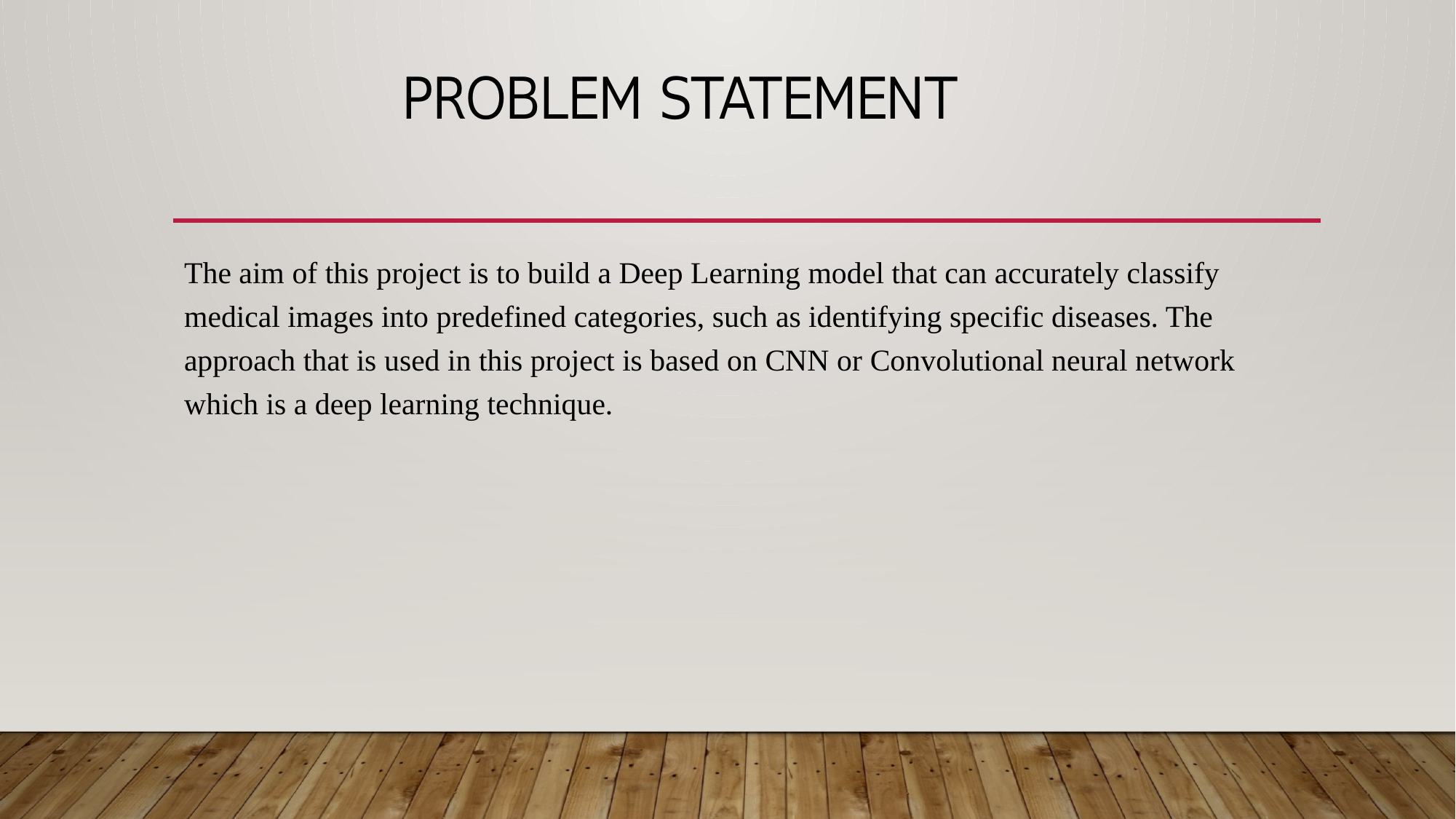

# Problem statement
The aim of this project is to build a Deep Learning model that can accurately classify medical images into predefined categories, such as identifying specific diseases. The approach that is used in this project is based on CNN or Convolutional neural network which is a deep learning technique.